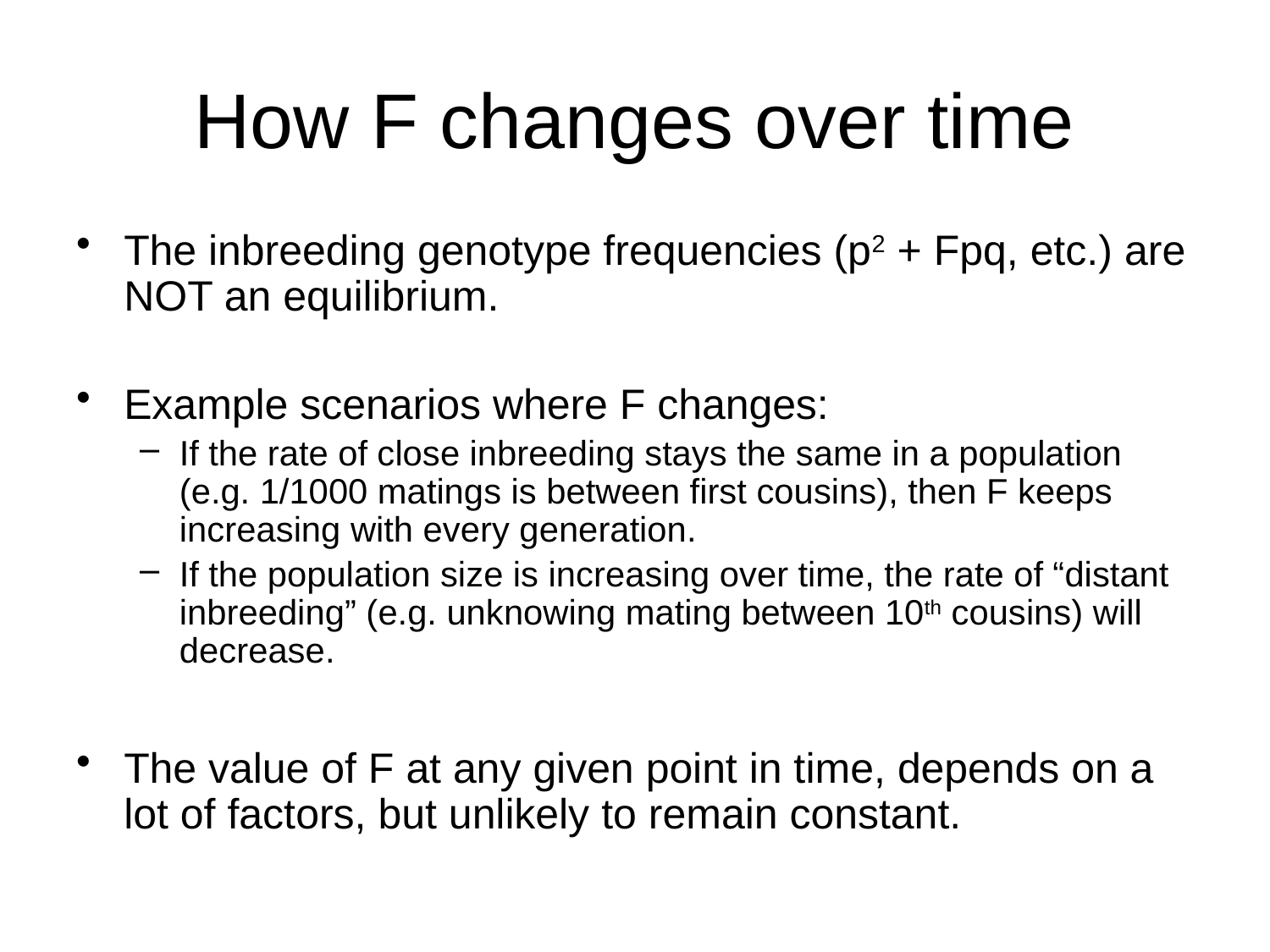

# How F changes over time
The inbreeding genotype frequencies (p2 + Fpq, etc.) are NOT an equilibrium.

Example scenarios where F changes:
If the rate of close inbreeding stays the same in a population (e.g. 1/1000 matings is between first cousins), then F keeps increasing with every generation.
If the population size is increasing over time, the rate of “distant inbreeding” (e.g. unknowing mating between 10th cousins) will decrease.

The value of F at any given point in time, depends on a lot of factors, but unlikely to remain constant.